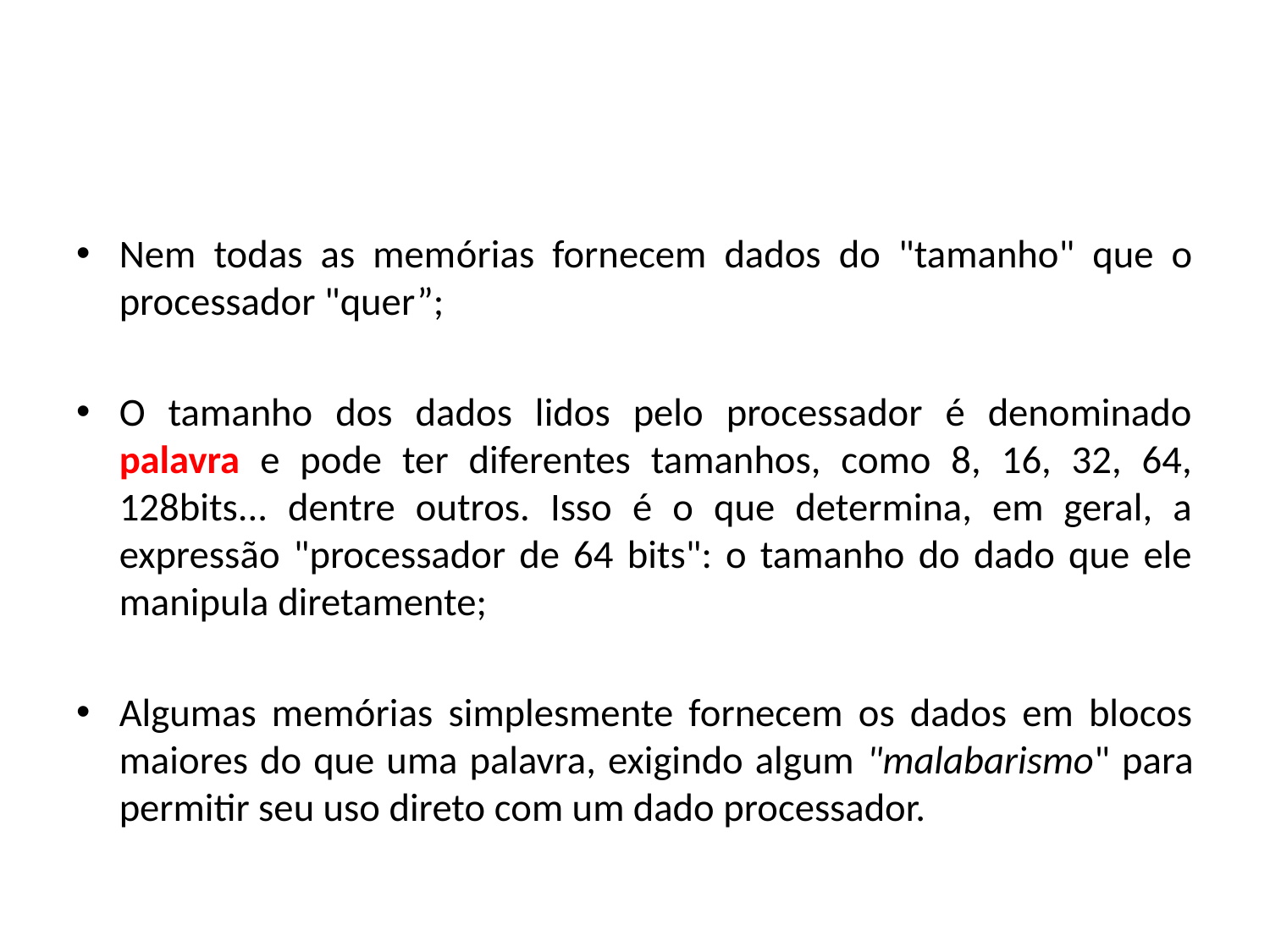

#
Nem todas as memórias fornecem dados do "tamanho" que o processador "quer”;

O tamanho dos dados lidos pelo processador é denominado palavra e pode ter diferentes tamanhos, como 8, 16, 32, 64, 128bits... dentre outros. Isso é o que determina, em geral, a expressão "processador de 64 bits": o tamanho do dado que ele manipula diretamente;

Algumas memórias simplesmente fornecem os dados em blocos maiores do que uma palavra, exigindo algum "malabarismo" para permitir seu uso direto com um dado processador.